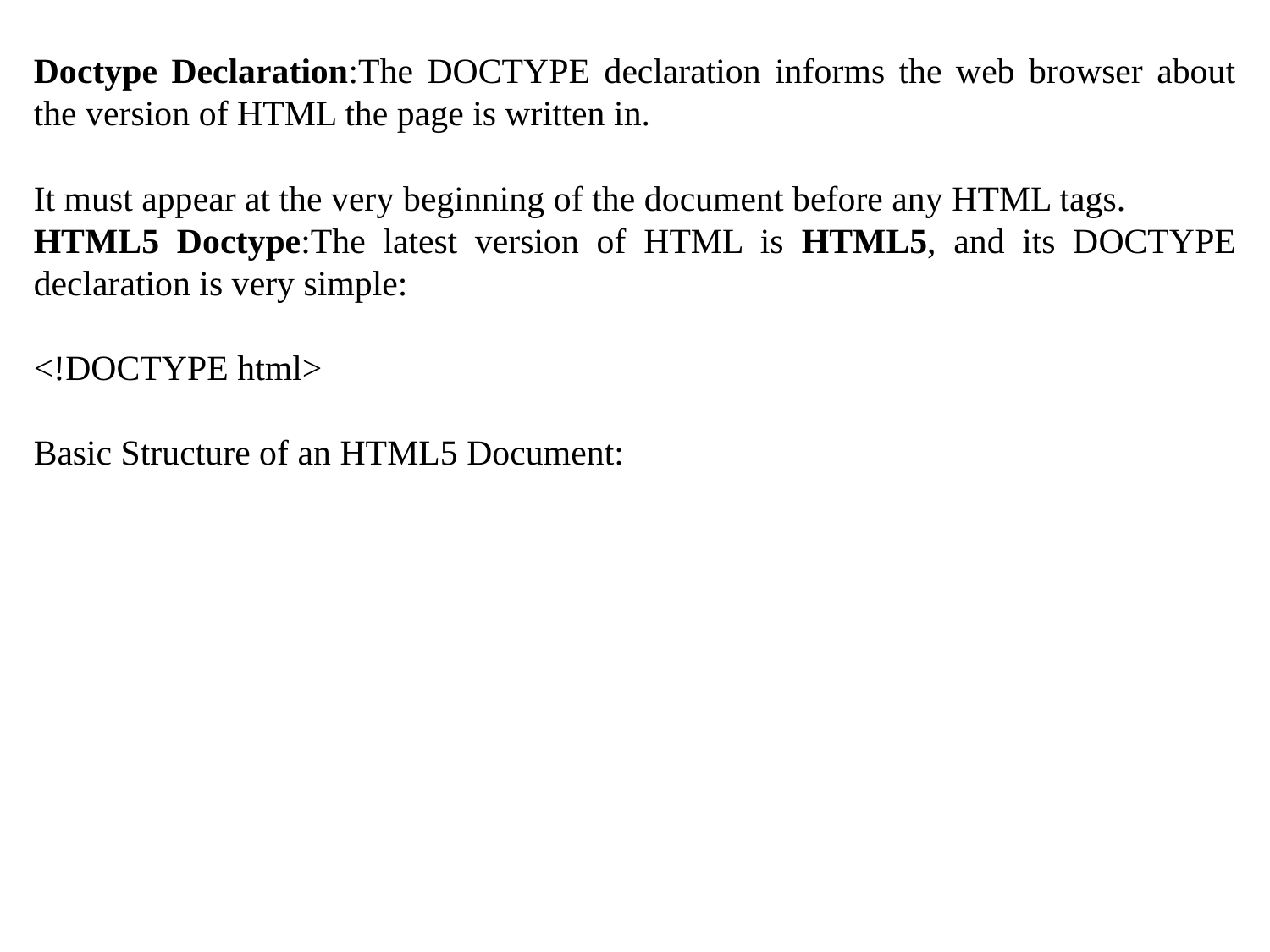

Doctype Declaration:The DOCTYPE declaration informs the web browser about the version of HTML the page is written in.

It must appear at the very beginning of the document before any HTML tags.
HTML5 Doctype:The latest version of HTML is HTML5, and its DOCTYPE declaration is very simple:

<!DOCTYPE html>

Basic Structure of an HTML5 Document: